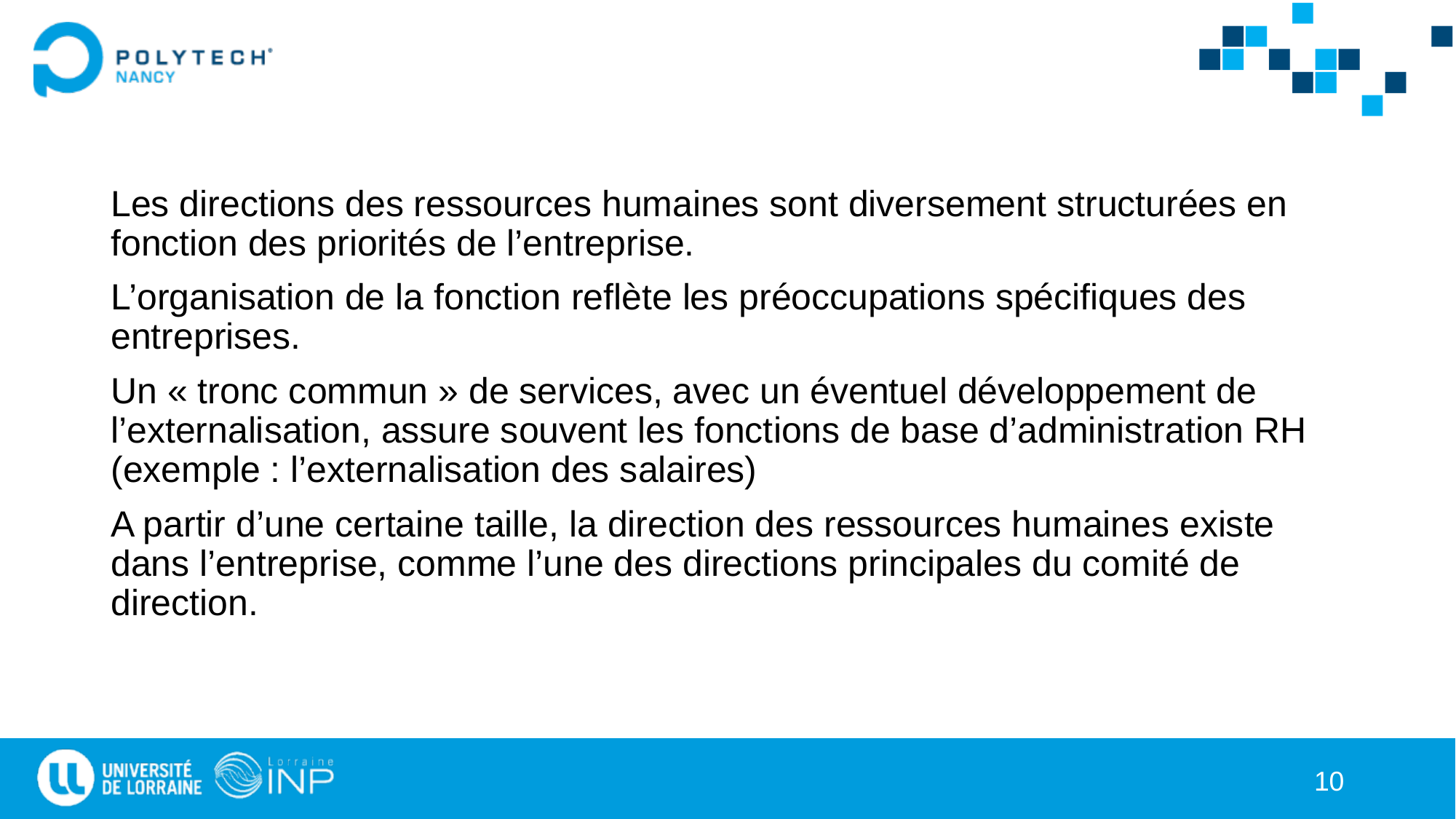

Les directions des ressources humaines sont diversement structurées en fonction des priorités de l’entreprise.
L’organisation de la fonction reflète les préoccupations spécifiques des entreprises.
Un « tronc commun » de services, avec un éventuel développement de l’externalisation, assure souvent les fonctions de base d’administration RH (exemple : l’externalisation des salaires)
A partir d’une certaine taille, la direction des ressources humaines existe dans l’entreprise, comme l’une des directions principales du comité de direction.